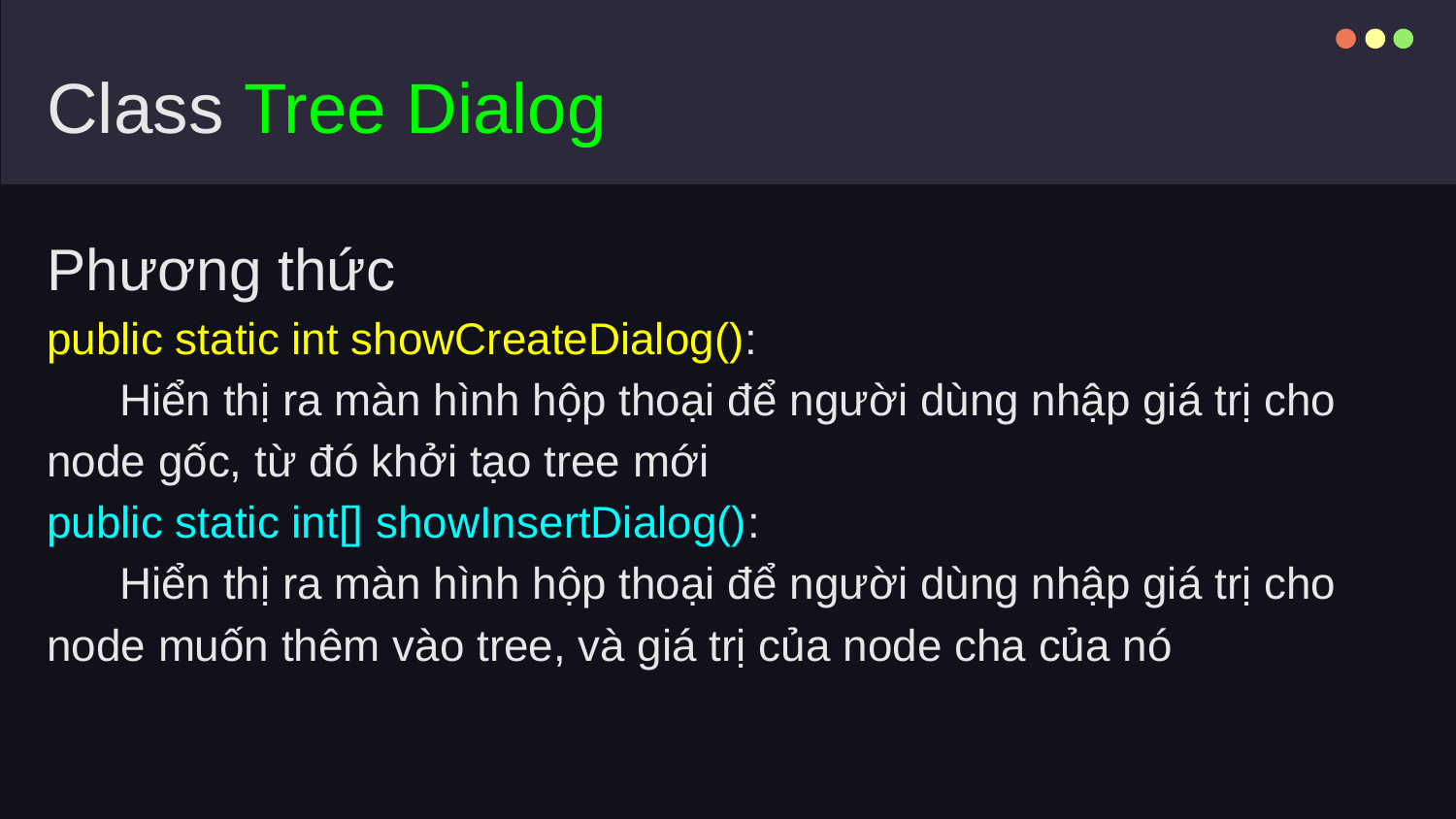

# Class Tree Dialog

Phương thức
public static int showCreateDialog():
Hiển thị ra màn hình hộp thoại để người dùng nhập giá trị cho node gốc, từ đó khởi tạo tree mới
public static int[] showInsertDialog():
Hiển thị ra màn hình hộp thoại để người dùng nhập giá trị cho node muốn thêm vào tree, và giá trị của node cha của nó